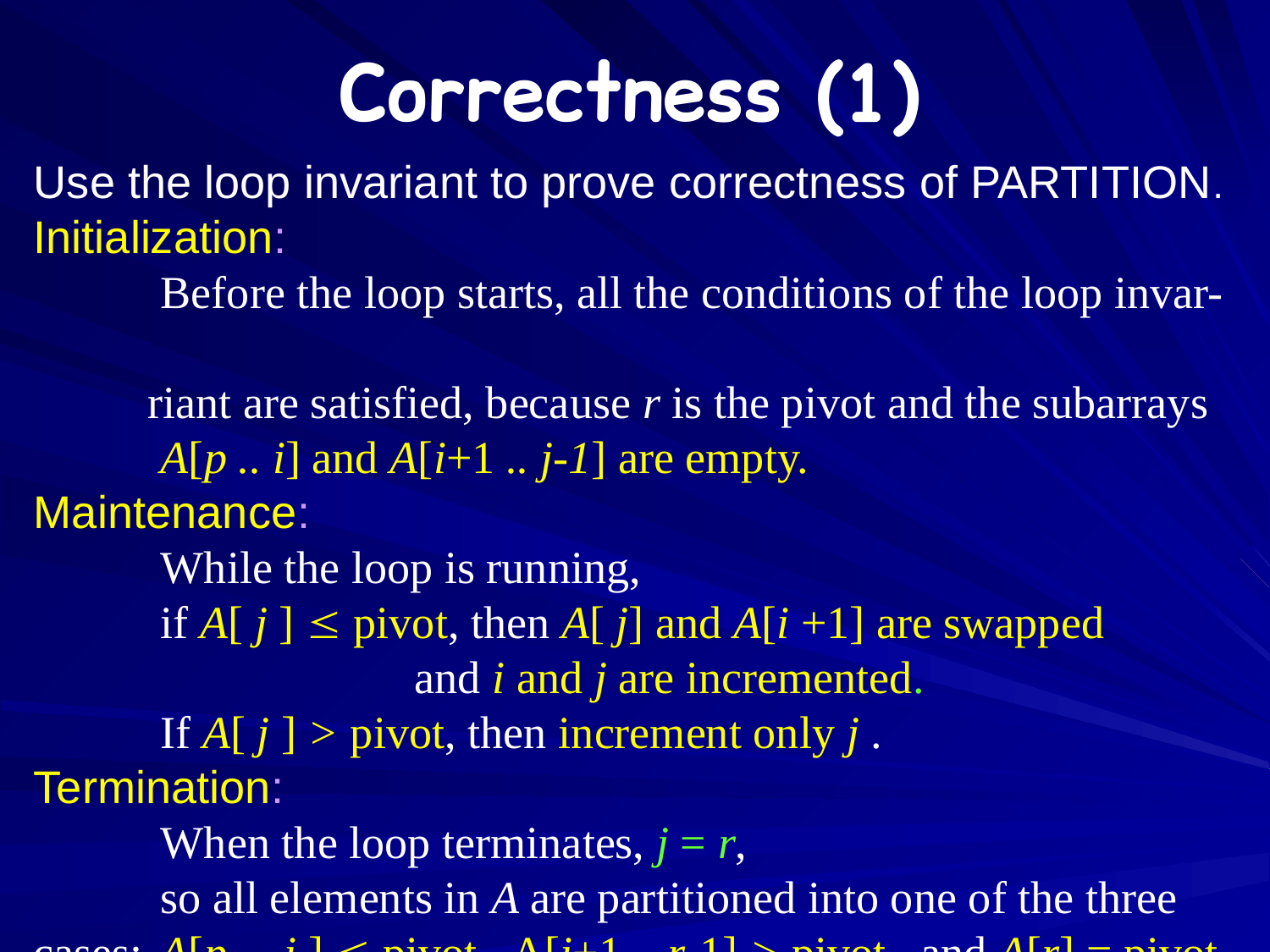

Correctness (1)
Use the loop invariant to prove correctness of PARTITION.
Initialization:
	Before the loop starts, all the conditions of the loop invar-
          riant are satisfied, because r is the pivot and the subarrays
	A[p .. i] and A[i+1 .. j-1] are empty.
Maintenance:
	While the loop is running,
	if A[ j ] ≤ pivot, then A[ j] and A[i +1] are swapped
			and i and j are incremented.
	If A[ j ] > pivot, then increment only j .
Termination:
	When the loop terminates, j = r,
	so all elements in A are partitioned into one of the three cases: 	A[p . . i ] ≤ pivot,  A[i+1 .. r-1] > pivot,  and A[r] = pivot.